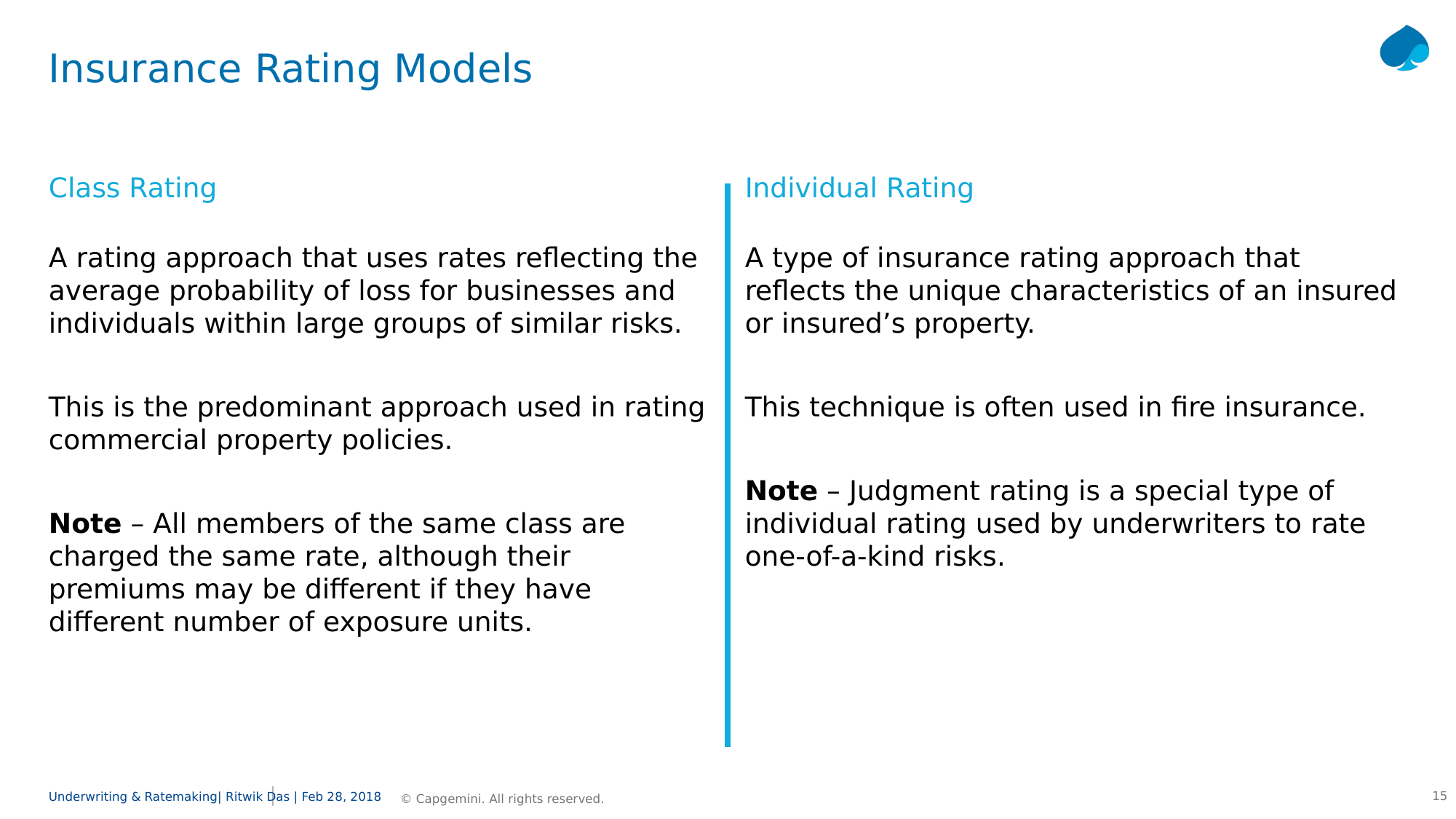

# Insurance Rating Models
Class Rating
Individual Rating
A rating approach that uses rates reflecting the average probability of loss for businesses and individuals within large groups of similar risks.

This is the predominant approach used in rating commercial property policies.

Note – All members of the same class are charged the same rate, although their premiums may be different if they have different number of exposure units.
A type of insurance rating approach that reflects the unique characteristics of an insured or insured’s property.

This technique is often used in fire insurance.

Note – Judgment rating is a special type of individual rating used by underwriters to rate one-of-a-kind risks.